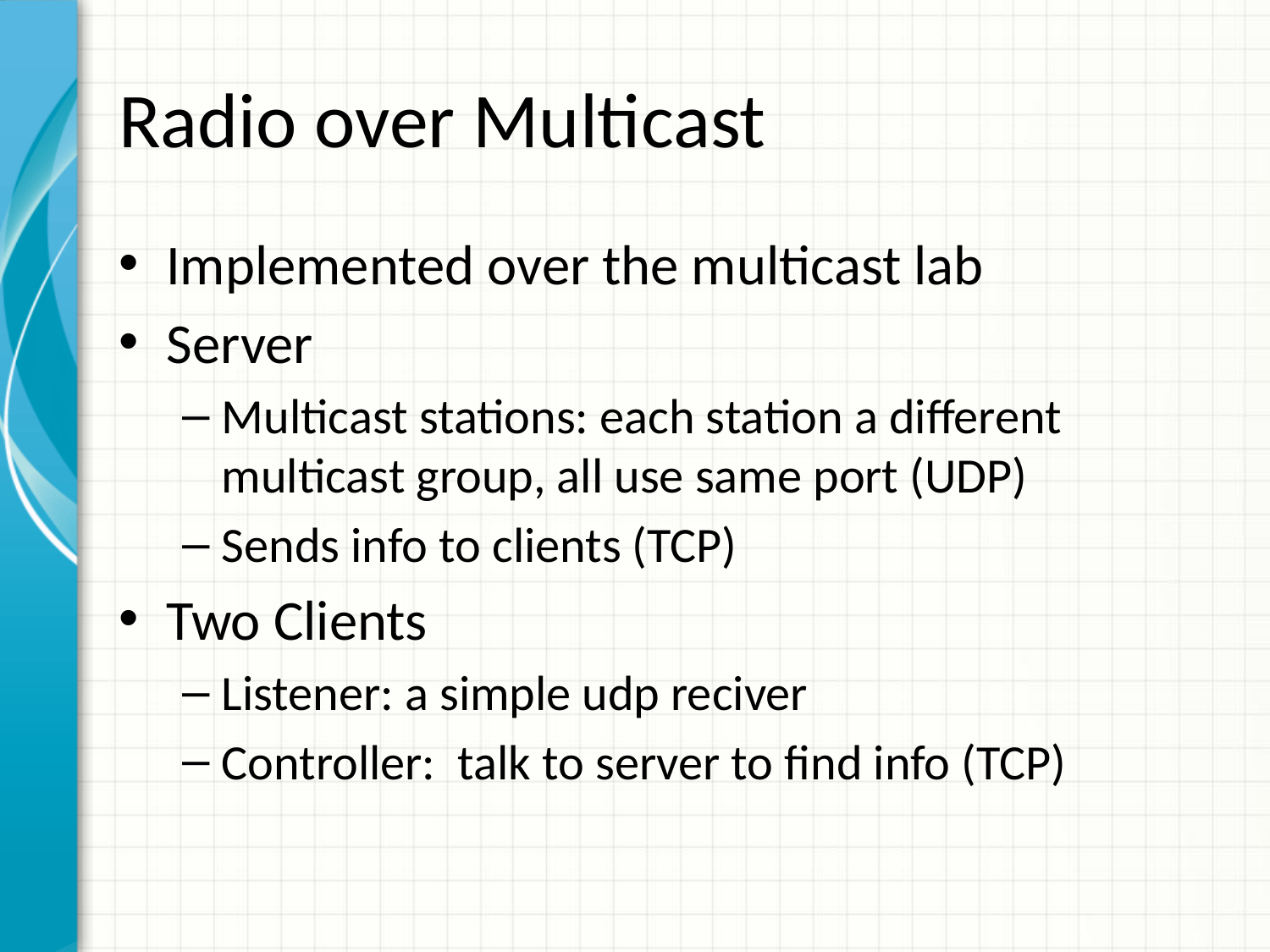

# Radio over Multicast
Implemented over the multicast lab
Server
Multicast stations: each station a different multicast group, all use same port (UDP)
Sends info to clients (TCP)
Two Clients
Listener: a simple udp reciver
Controller:  talk to server to find info (TCP)